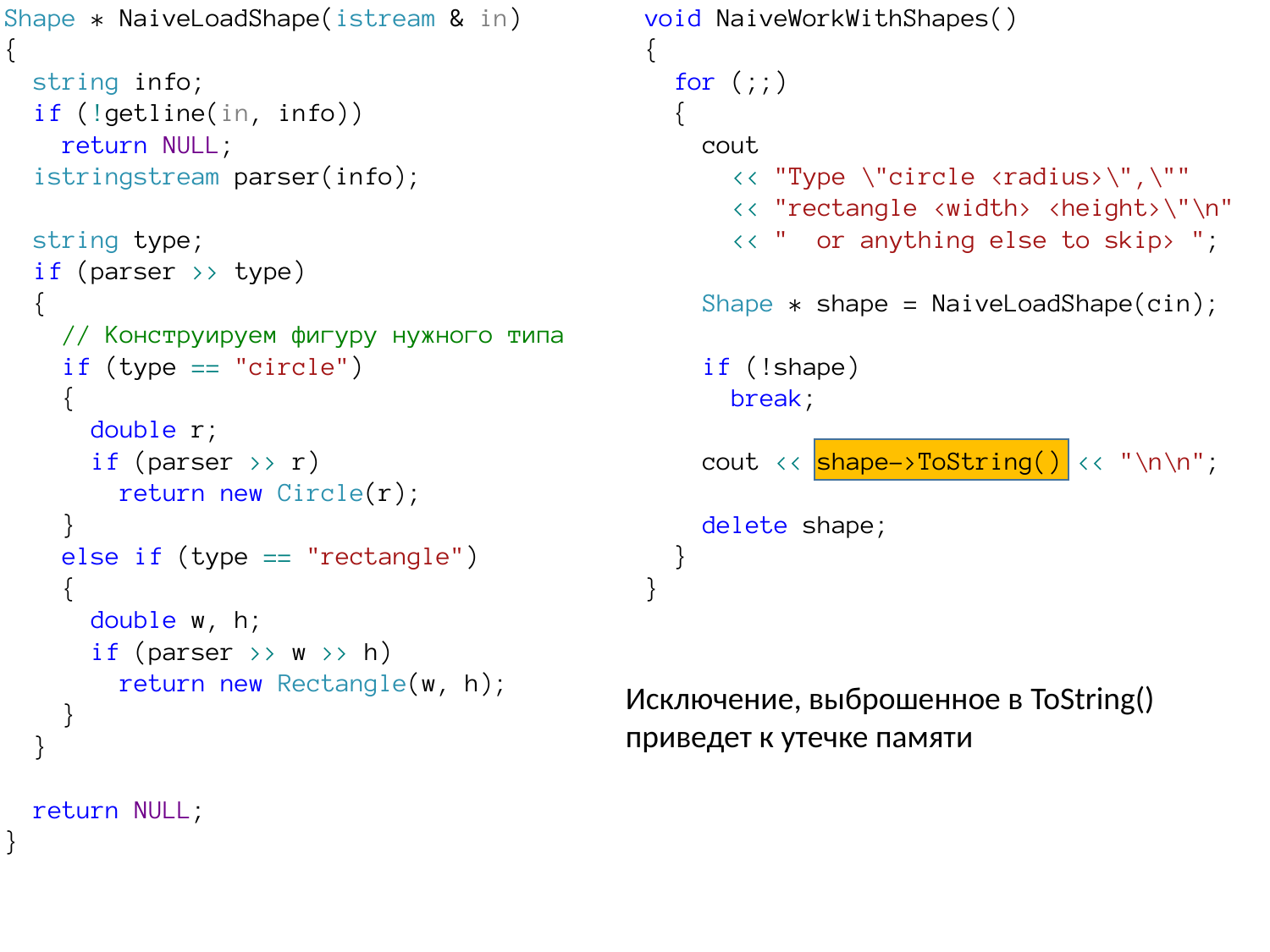

Shape * NaiveLoadShape(istream & in)
{
  string info;
  if (!getline(in, info))
    return NULL;
  istringstream parser(info);

  string type;
  if (parser >> type)
  {
    // Конструируем фигуру нужного типа
    if (type == "circle")
    {
      double r;
      if (parser >> r)
        return new Circle(r);
    }
    else if (type == "rectangle")
    {
      double w, h;
      if (parser >> w >> h)
        return new Rectangle(w, h);
    }
  }

  return NULL;
}
void NaiveWorkWithShapes()
{
  for (;;)
  {
    cout
      << "Type \"circle <radius>\",\""
      << "rectangle <width> <height>\"\n"
      << "  or anything else to skip> ";

    Shape * shape = NaiveLoadShape(cin);

    if (!shape)
      break;

    cout << shape->ToString() << "\n\n";

    delete shape;
  }
}

Исключение, выброшенное в ToString() приведет к утечке памяти